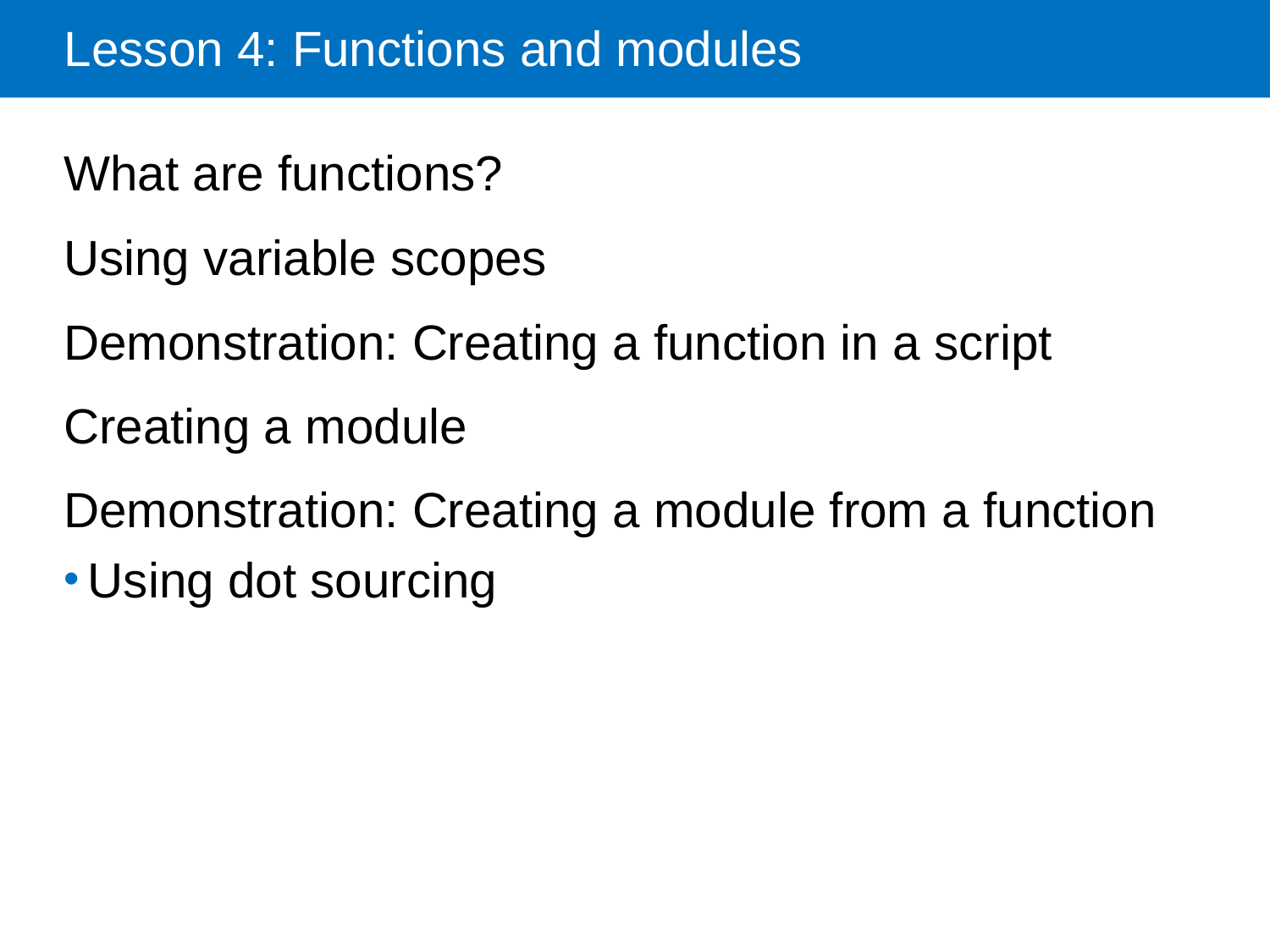

# Lesson 4: Functions and modules
What are functions?
Using variable scopes
Demonstration: Creating a function in a script
Creating a module
Demonstration: Creating a module from a function
Using dot sourcing